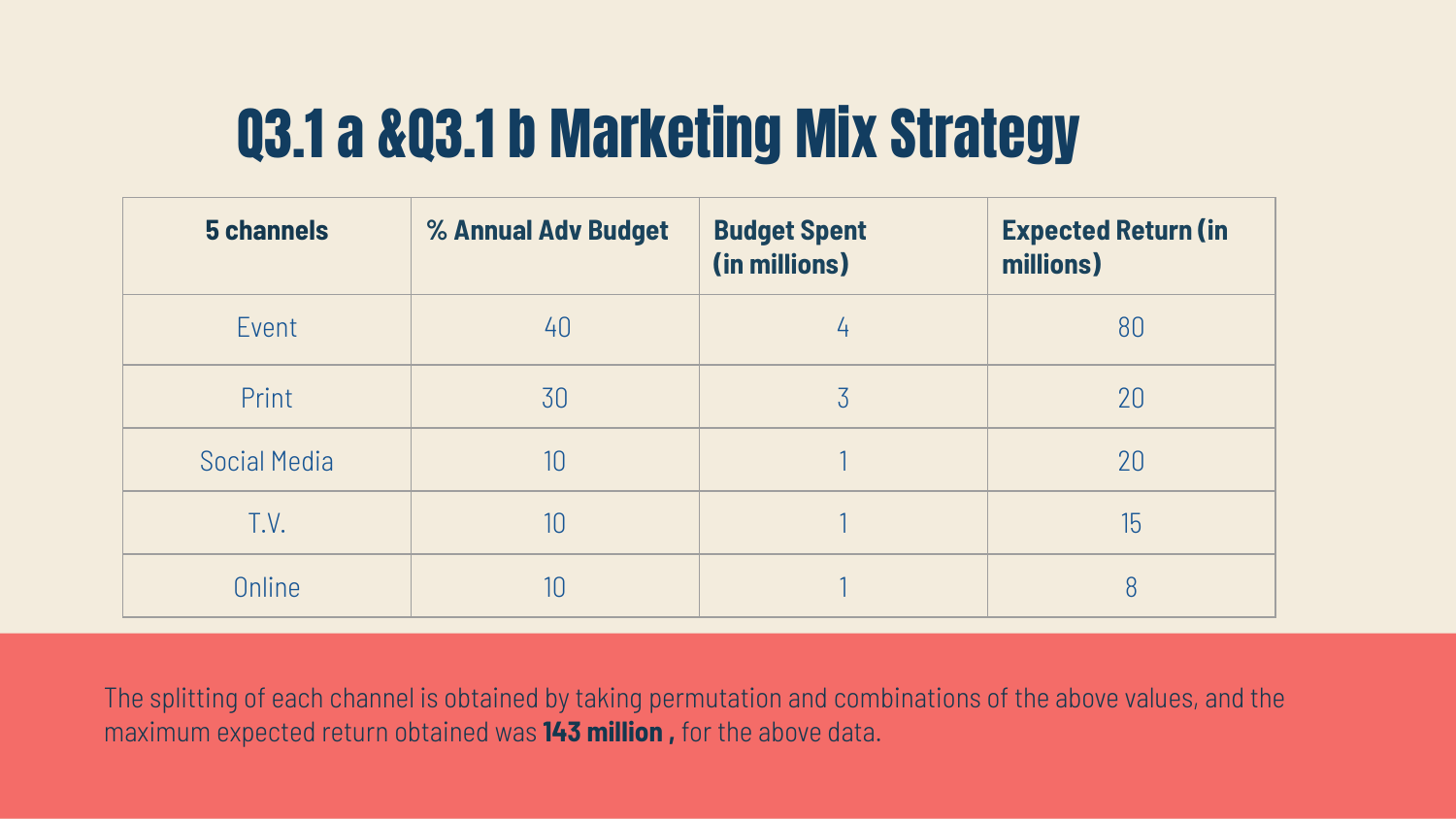

# Q3.1 a &Q3.1 b Marketing Mix Strategy
| 5 channels | % Annual Adv Budget | Budget Spent (in millions) | Expected Return (in millions) |
| --- | --- | --- | --- |
| Event | 40 | 4 | 80 |
| Print | 30 | 3 | 20 |
| Social Media | 10 | 1 | 20 |
| T.V. | 10 | 1 | 15 |
| Online | 10 | 1 | 8 |
The splitting of each channel is obtained by taking permutation and combinations of the above values, and the maximum expected return obtained was 143 million , for the above data.